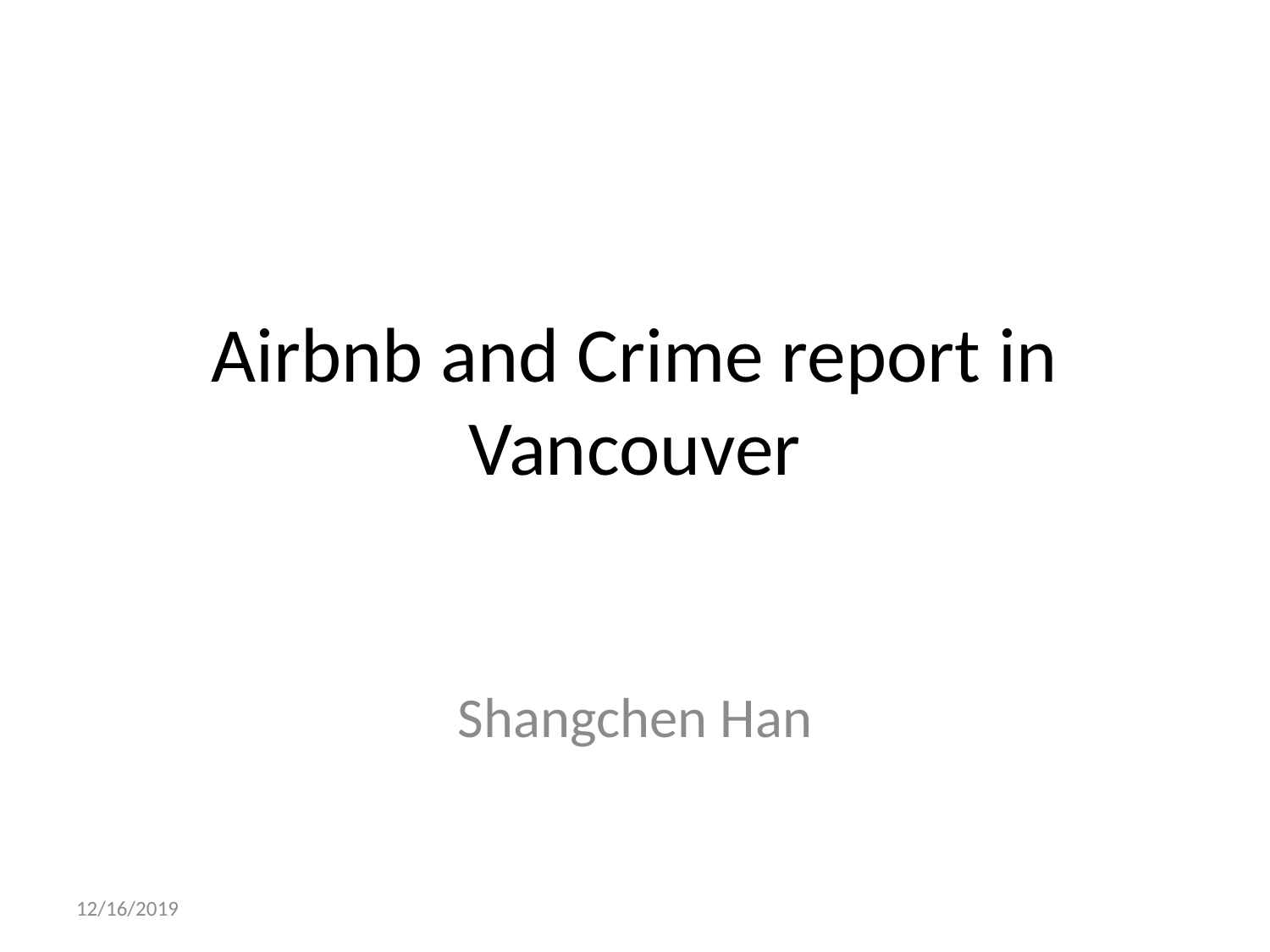

# Airbnb and Crime report in Vancouver
Shangchen Han
12/16/2019